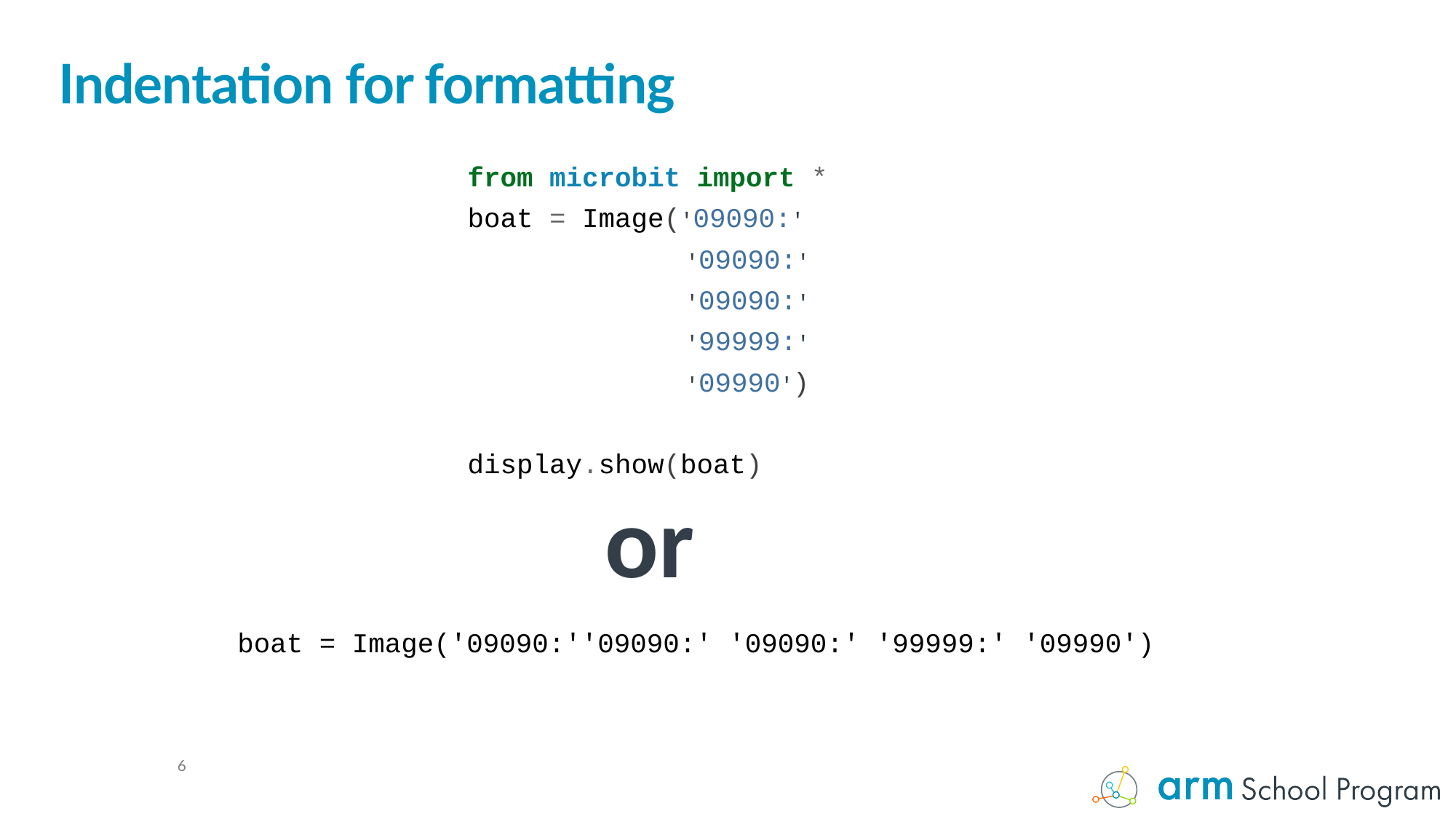

# Indentation for formatting
from microbit import *
boat = Image('09090:'
		'09090:'
		'09090:'
		'99999:'
		'09990')

display.show(boat)
or
boat = Image('09090:''09090:' '09090:' '99999:' '09990')